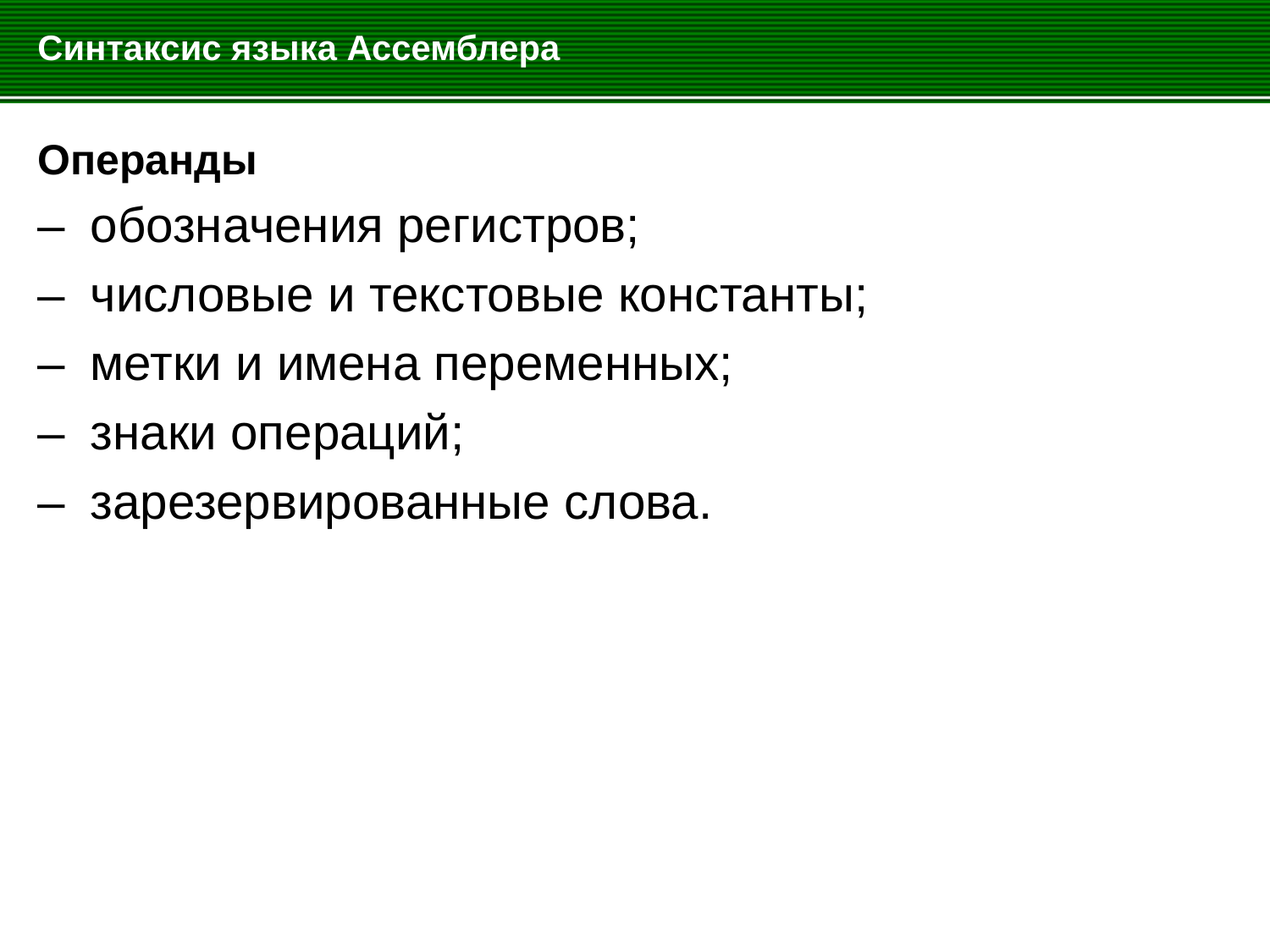

# Синтаксис языка Ассемблера
Операнды
–	обозначения регистров;
–	числовые и текстовые константы;
–	метки и имена переменных;
–	знаки операций;
–	зарезервированные слова.